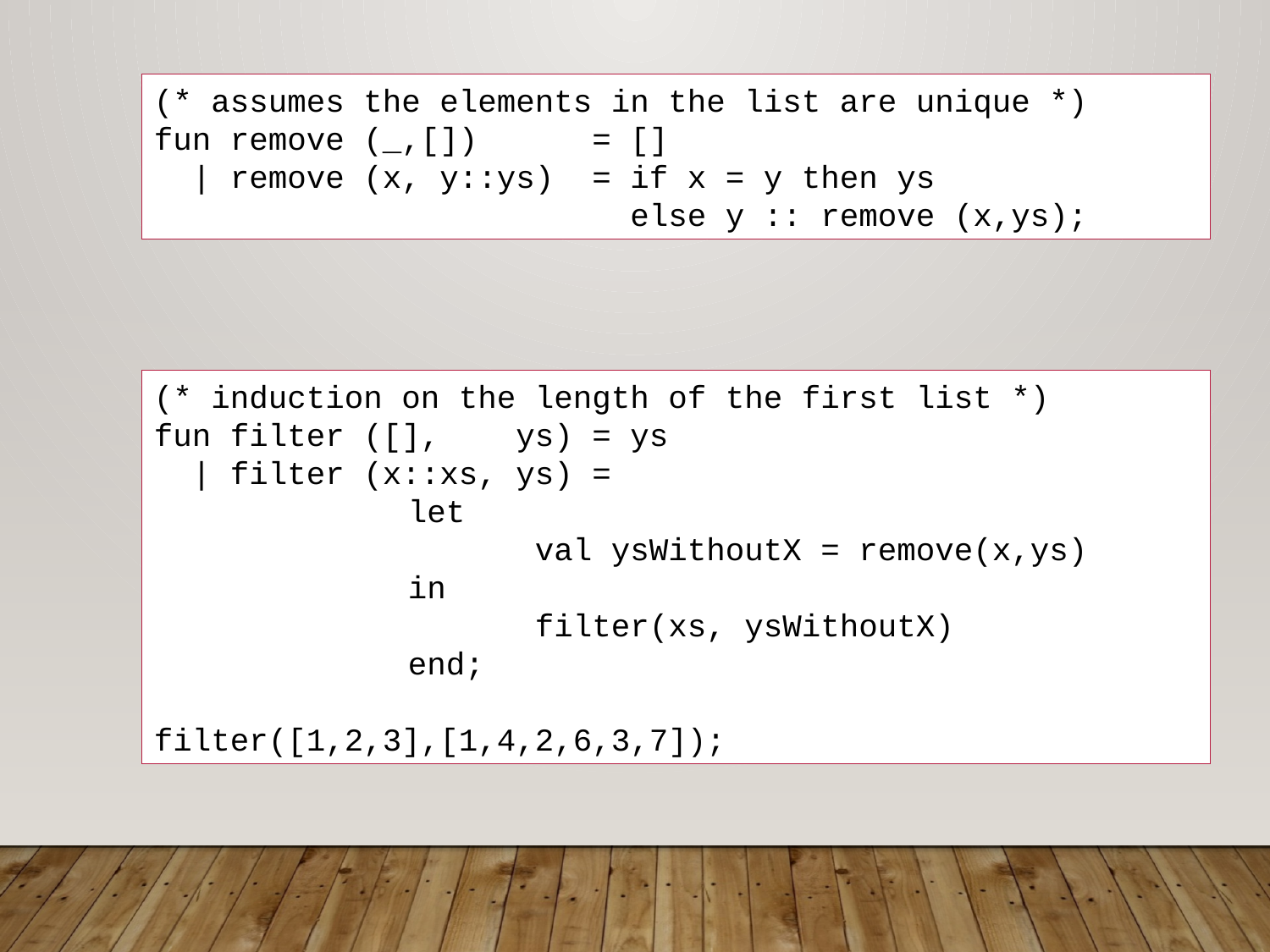

(* assumes the elements in the list are unique *)
fun remove (_,[])      = []
  | remove (x, y::ys)  = if x = y then ys
                         else y :: remove (x,ys);
(* induction on the length of the first list *)
fun filter ([],    ys) = ys
  | filter (x::xs, ys) =
		let
			val ysWithoutX = remove(x,ys)
		in
			filter(xs, ysWithoutX)
		end;

filter([1,2,3],[1,4,2,6,3,7]);